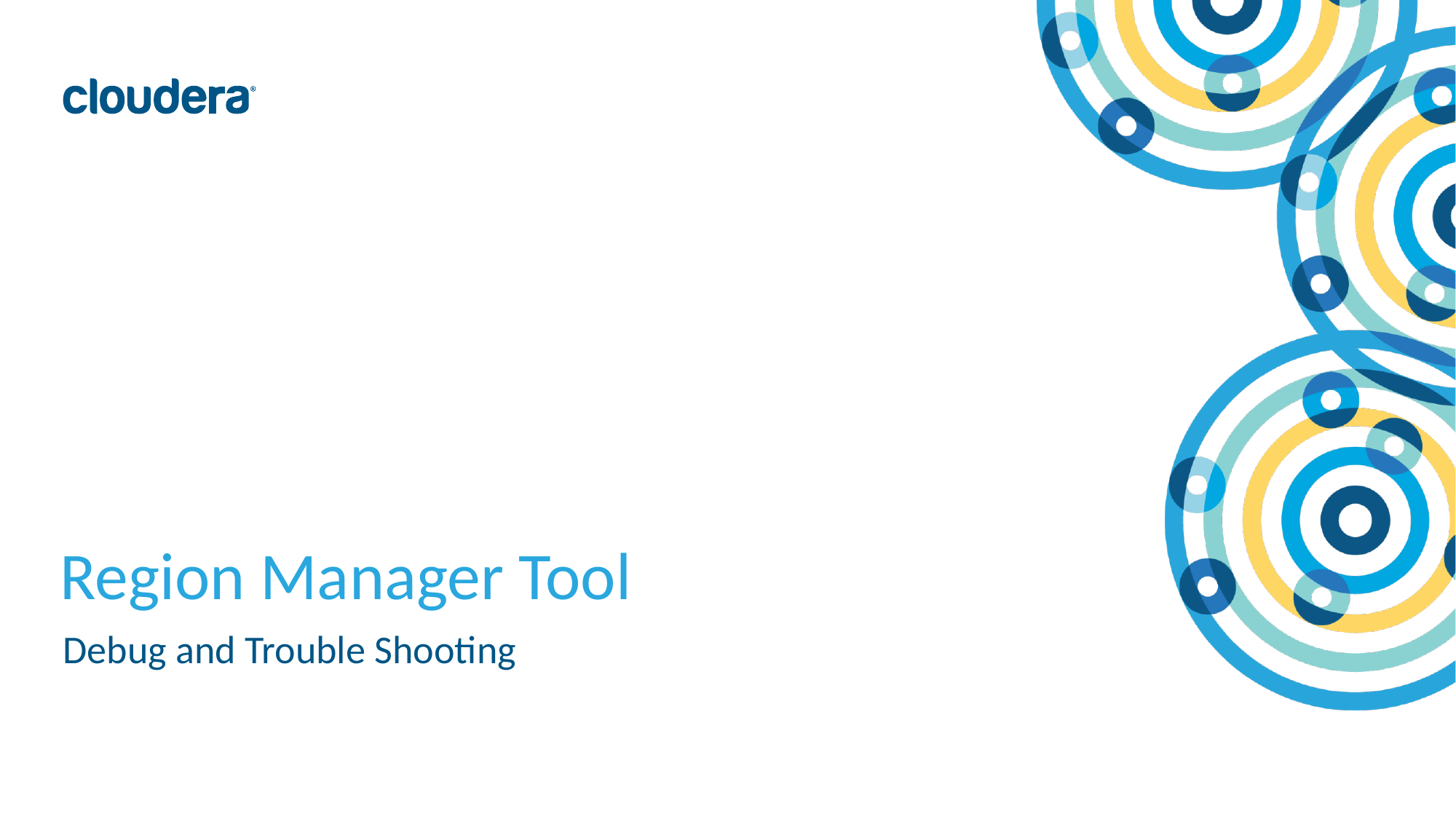

# Region Manager Tool
Debug and Trouble Shooting